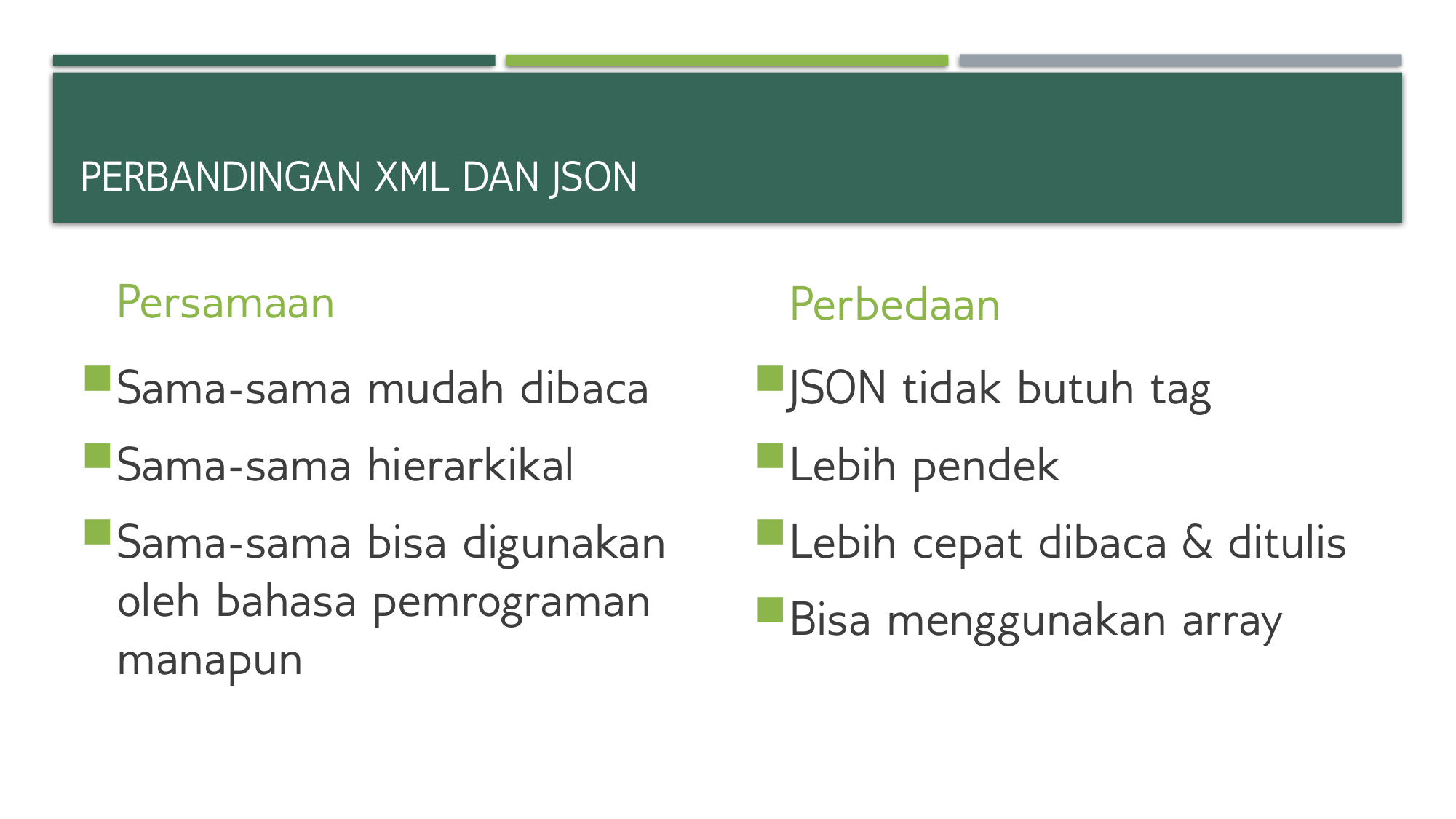

# Perbandingan XML dan JSON
Persamaan
Perbedaan
Sama-sama mudah dibaca
Sama-sama hierarkikal
Sama-sama bisa digunakan oleh bahasa pemrograman manapun
JSON tidak butuh tag
Lebih pendek
Lebih cepat dibaca & ditulis
Bisa menggunakan array